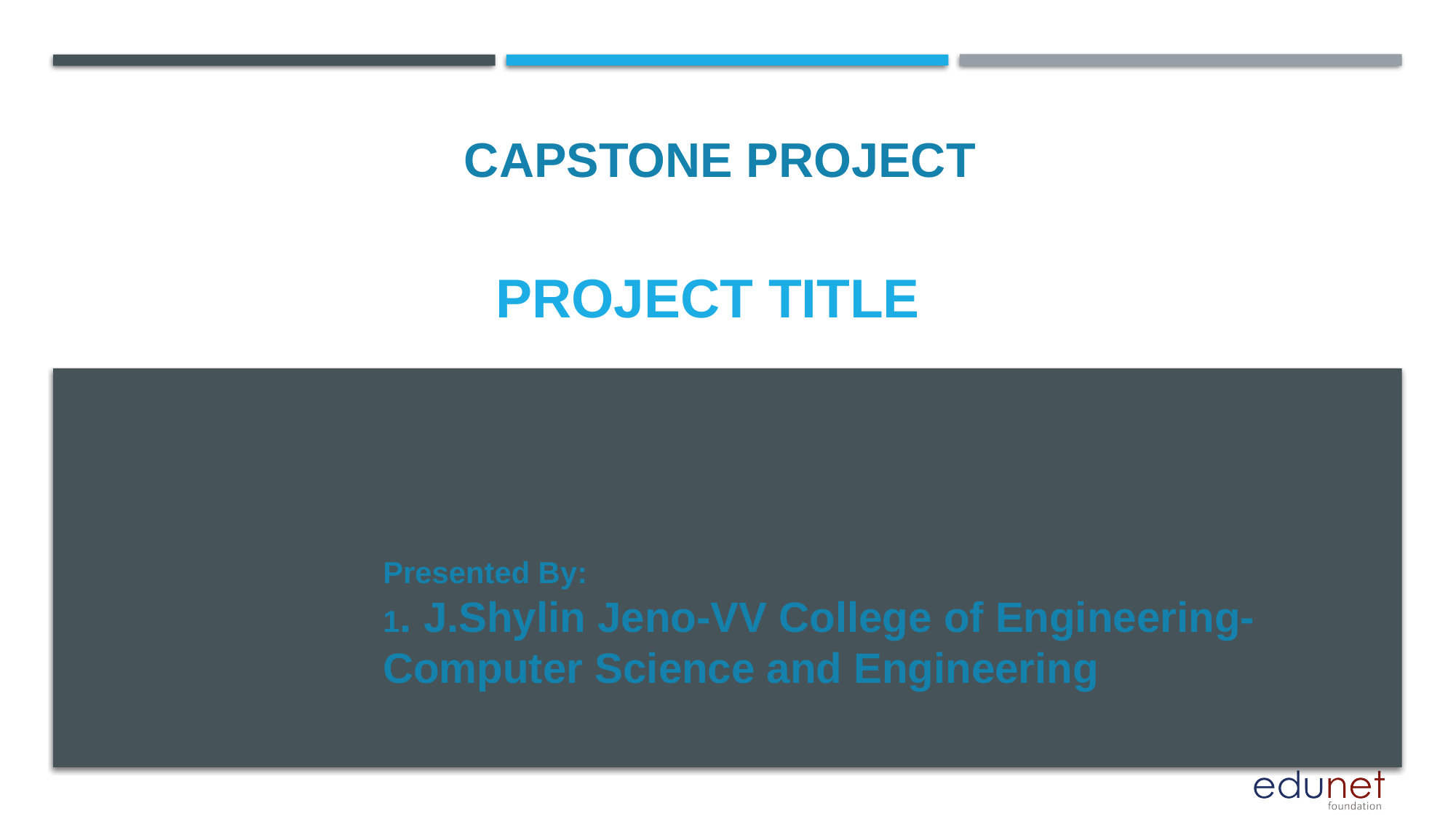

CAPSTONE PROJECT
# PROJECT TITLE
Presented By:
1. J.Shylin Jeno-VV College of Engineering-Computer Science and Engineering